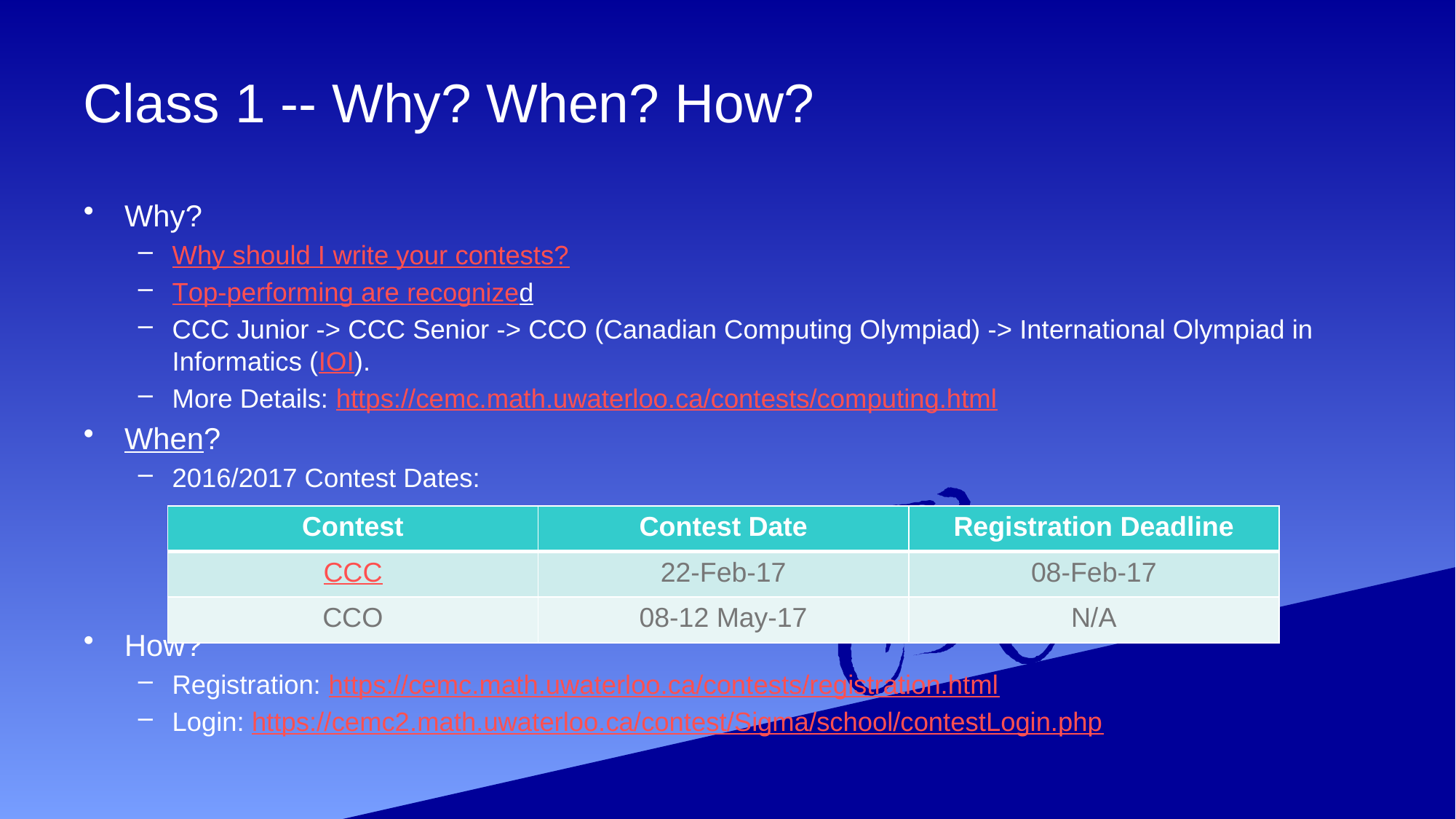

# Class 1 -- Why? When? How?
Why?
Why should I write your contests?
Top-performing are recognized
CCC Junior -> CCC Senior -> CCO (Canadian Computing Olympiad) -> International Olympiad in Informatics (IOI).
More Details: https://cemc.math.uwaterloo.ca/contests/computing.html
When?
2016/2017 Contest Dates:

How?
Registration: https://cemc.math.uwaterloo.ca/contests/registration.html
Login: https://cemc2.math.uwaterloo.ca/contest/Sigma/school/contestLogin.php

| Contest | Contest Date | Registration Deadline |
| --- | --- | --- |
| CCC | 22-Feb-17 | 08-Feb-17 |
| CCO | 08-12 May-17 | N/A |